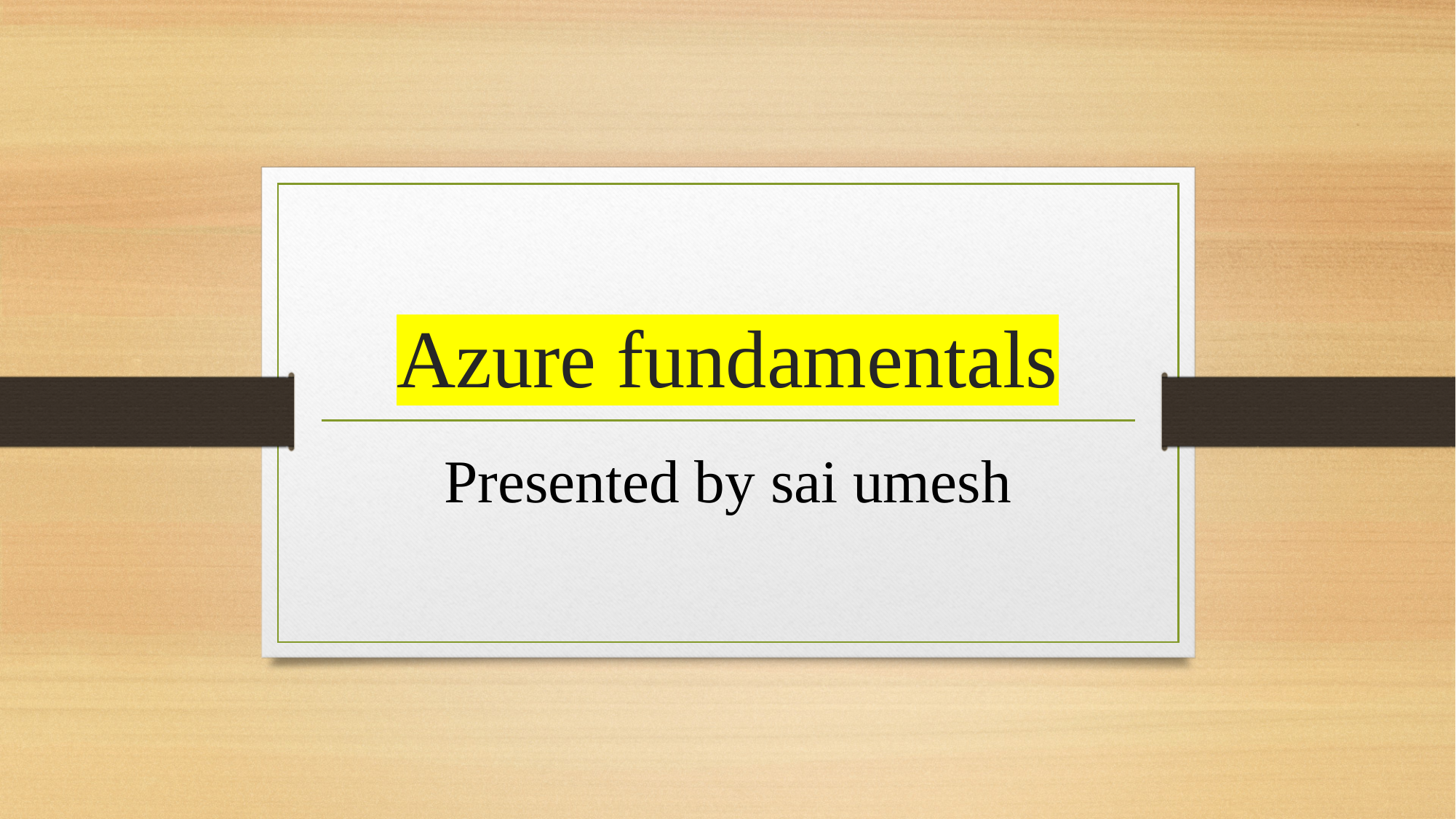

# Azure fundamentals
Presented by sai umesh